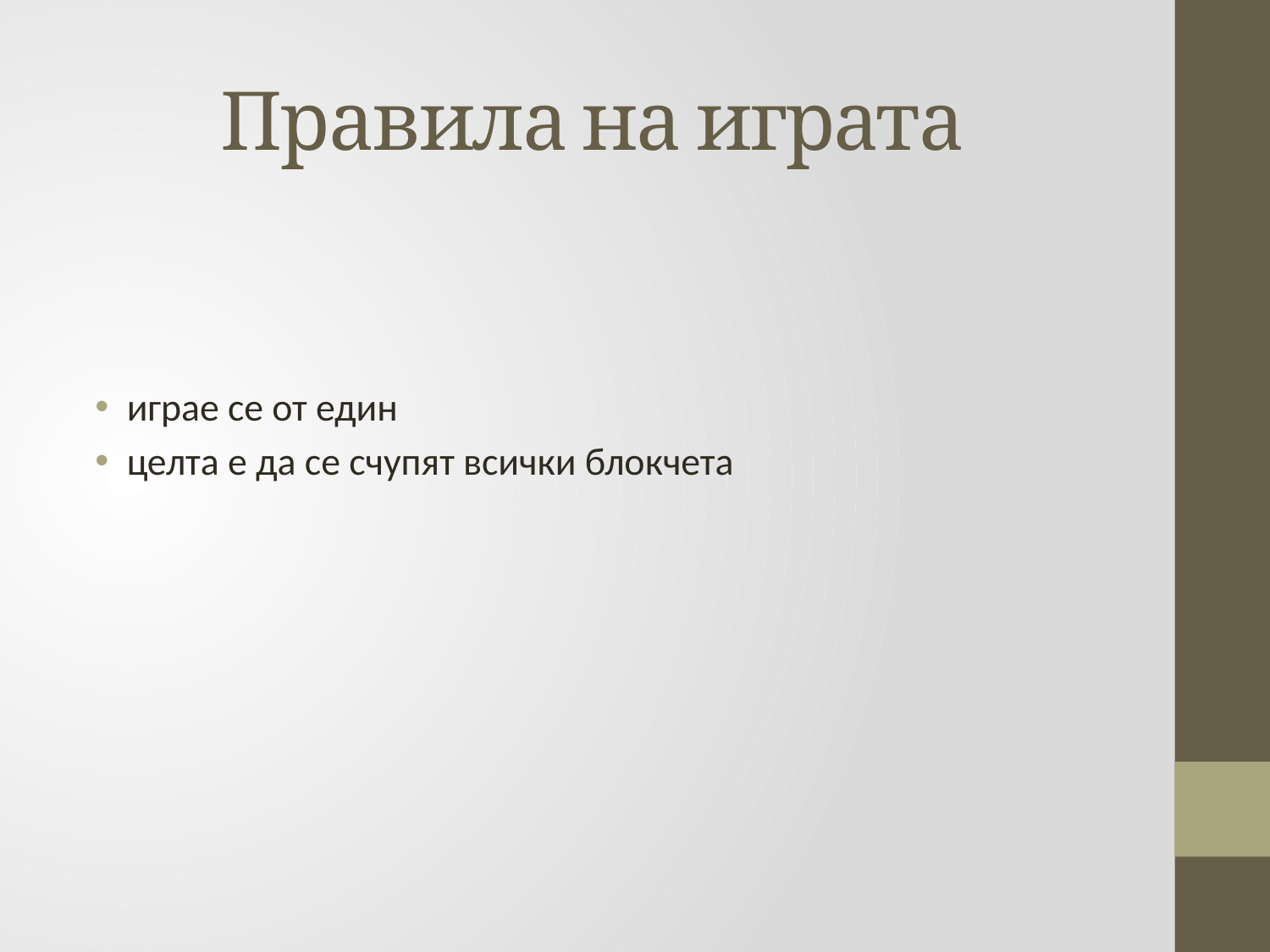

# Правила на играта
играе се от един
целта е да сe счупят всички блокчета